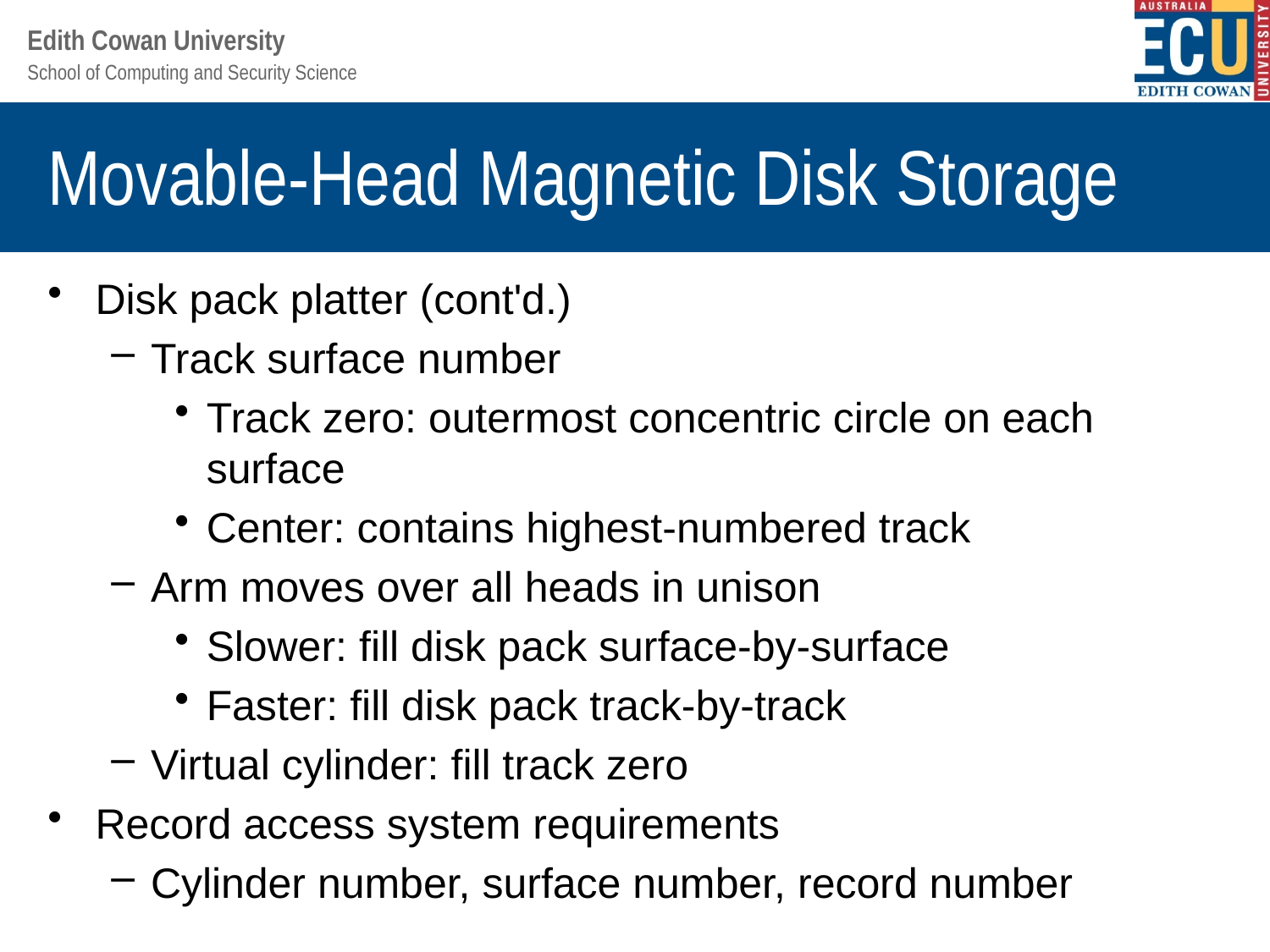

# Movable-Head Magnetic Disk Storage
Disk pack platter (cont'd.)
Track surface number
Track zero: outermost concentric circle on each surface
Center: contains highest-numbered track
Arm moves over all heads in unison
Slower: fill disk pack surface-by-surface
Faster: fill disk pack track-by-track
Virtual cylinder: fill track zero
Record access system requirements
Cylinder number, surface number, record number